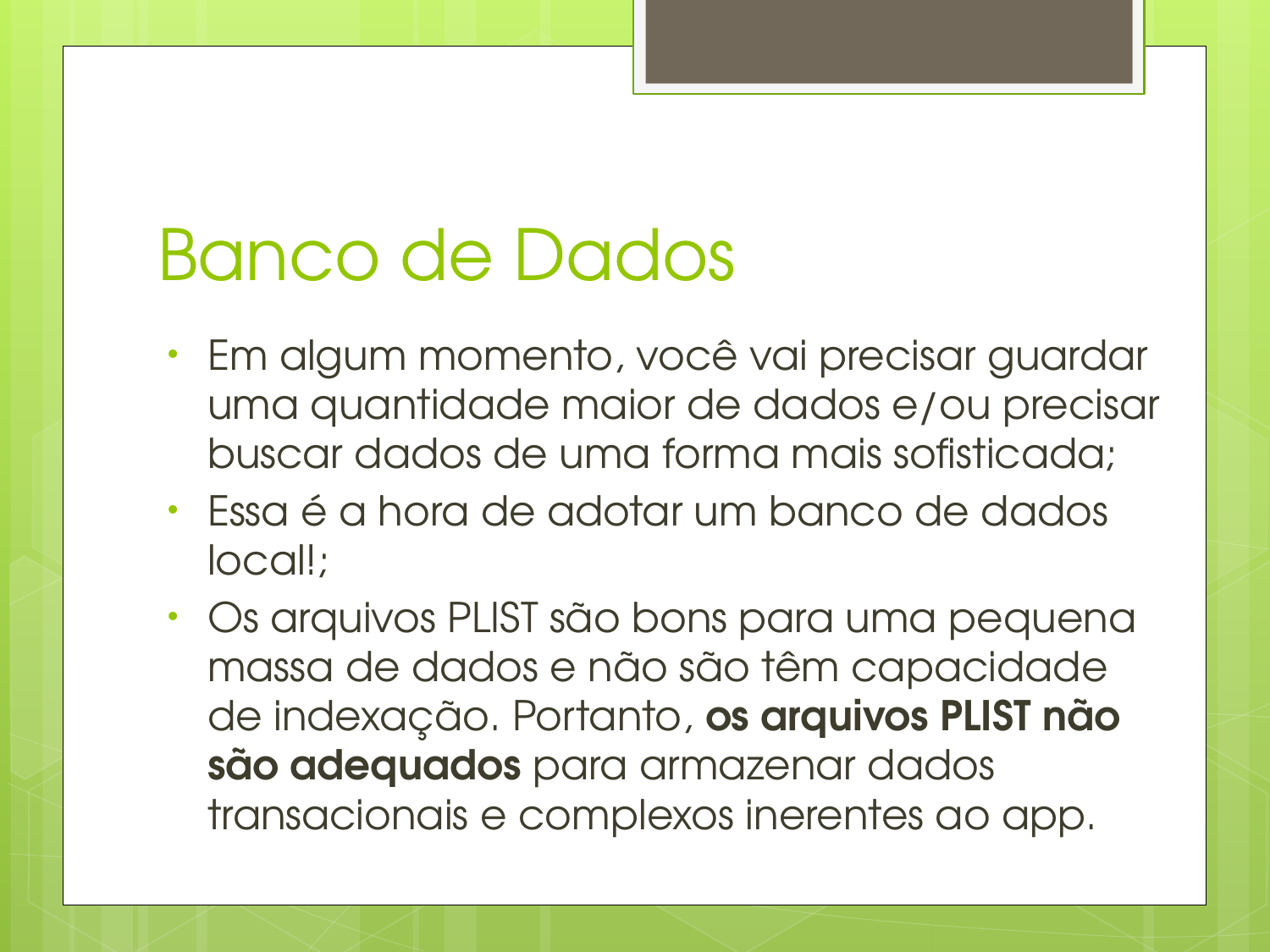

# Banco de Dados
Em algum momento, você vai precisar guardar uma quantidade maior de dados e/ou precisar buscar dados de uma forma mais sofisticada;
Essa é a hora de adotar um banco de dados local!;
Os arquivos PLIST são bons para uma pequena massa de dados e não são têm capacidade de indexação. Portanto, os arquivos PLIST não são adequados para armazenar dados transacionais e complexos inerentes ao app.